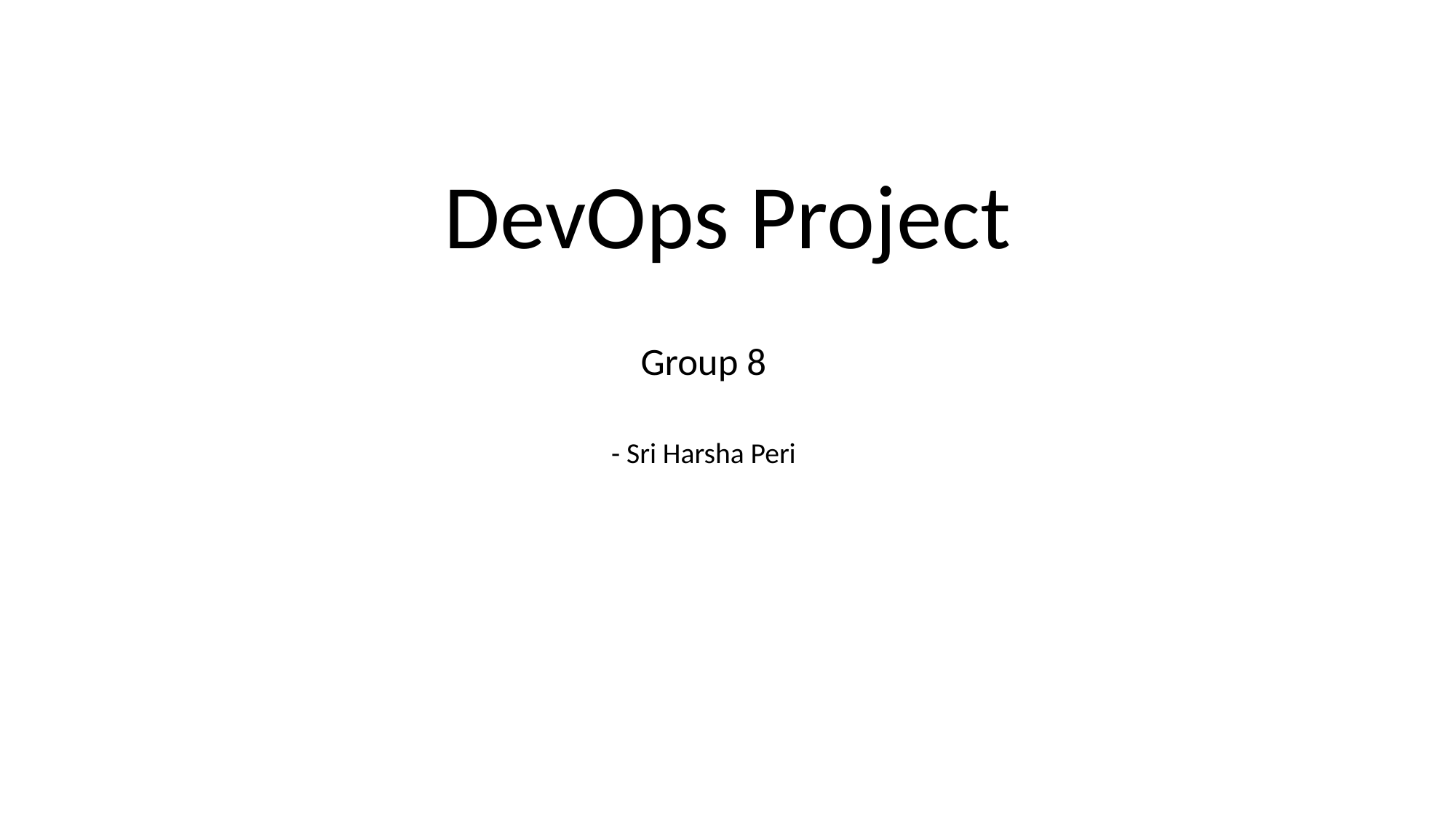

# DevOps Project

Group 8

- Sri Harsha Peri